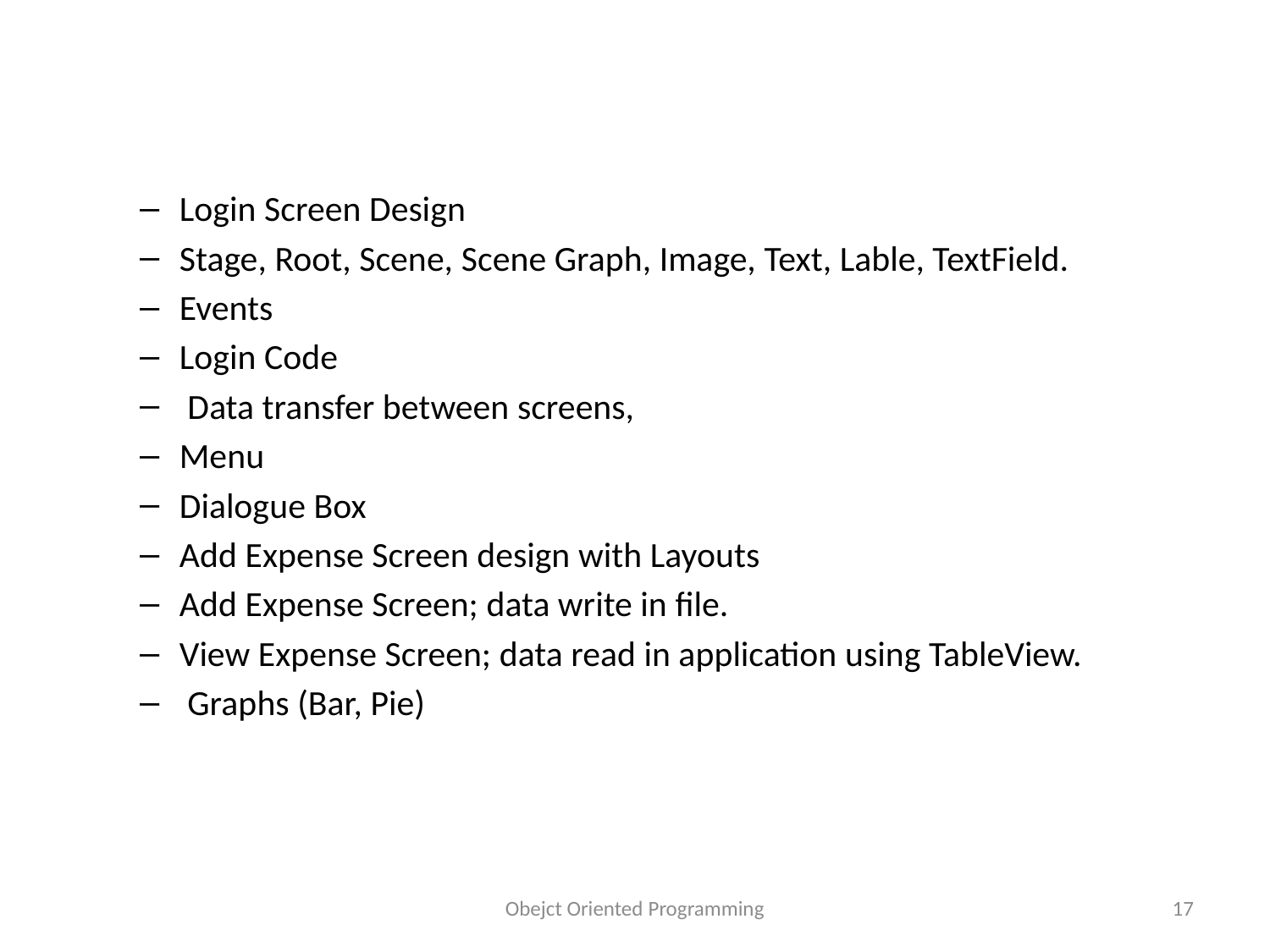

Login Screen Design
Stage, Root, Scene, Scene Graph, Image, Text, Lable, TextField.
Events
Login Code
 Data transfer between screens,
Menu
Dialogue Box
Add Expense Screen design with Layouts
Add Expense Screen; data write in file.
View Expense Screen; data read in application using TableView.
 Graphs (Bar, Pie)

Obejct Oriented Programming
17